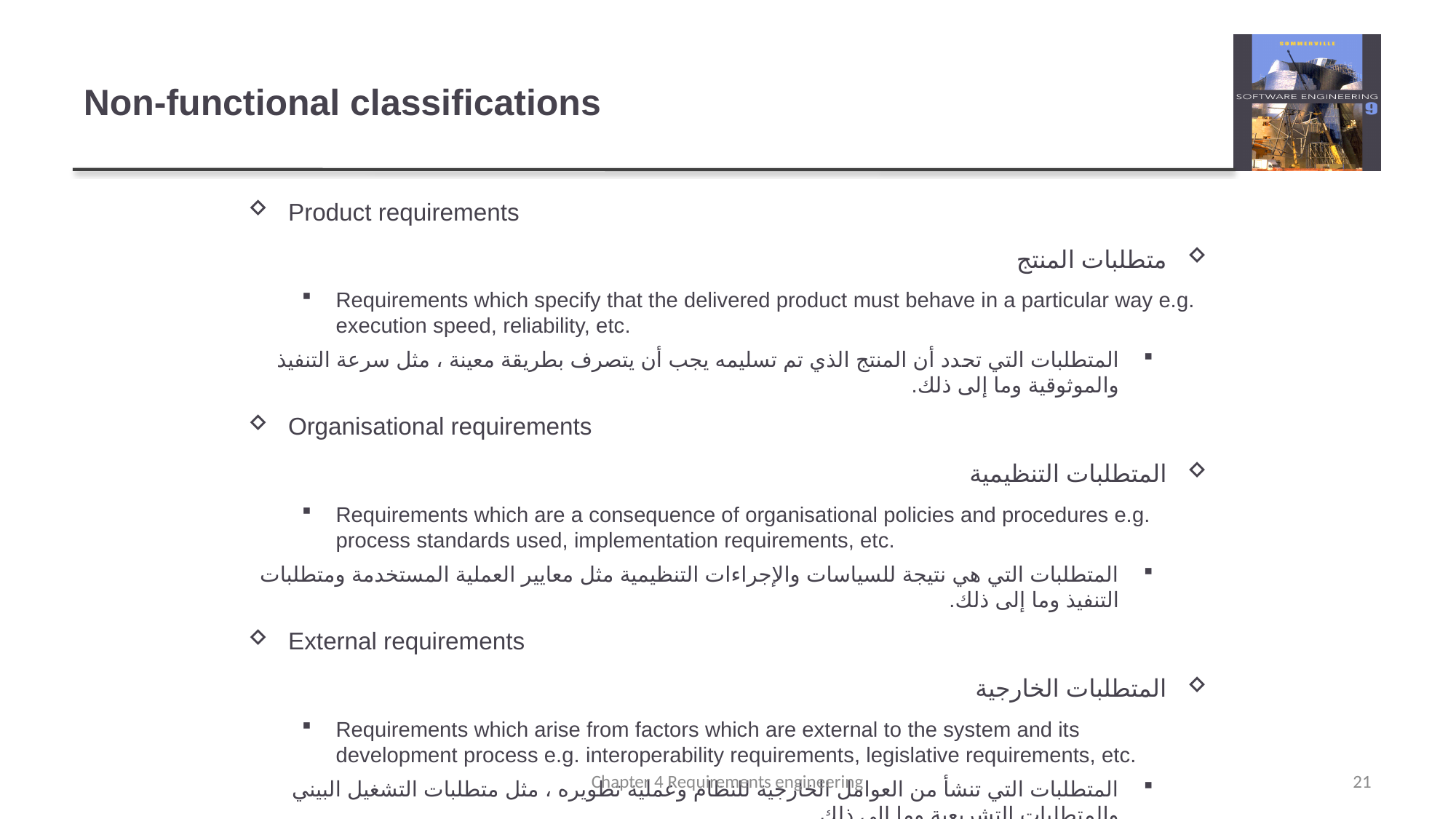

# Non-functional classifications
Product requirements
متطلبات المنتج
Requirements which specify that the delivered product must behave in a particular way e.g. execution speed, reliability, etc.
المتطلبات التي تحدد أن المنتج الذي تم تسليمه يجب أن يتصرف بطريقة معينة ، مثل سرعة التنفيذ والموثوقية وما إلى ذلك.
Organisational requirements
المتطلبات التنظيمية
Requirements which are a consequence of organisational policies and procedures e.g. process standards used, implementation requirements, etc.
المتطلبات التي هي نتيجة للسياسات والإجراءات التنظيمية مثل معايير العملية المستخدمة ومتطلبات التنفيذ وما إلى ذلك.
External requirements
المتطلبات الخارجية
Requirements which arise from factors which are external to the system and its development process e.g. interoperability requirements, legislative requirements, etc.
المتطلبات التي تنشأ من العوامل الخارجية للنظام وعملية تطويره ، مثل متطلبات التشغيل البيني والمتطلبات التشريعية وما إلى ذلك.
Chapter 4 Requirements engineering
21